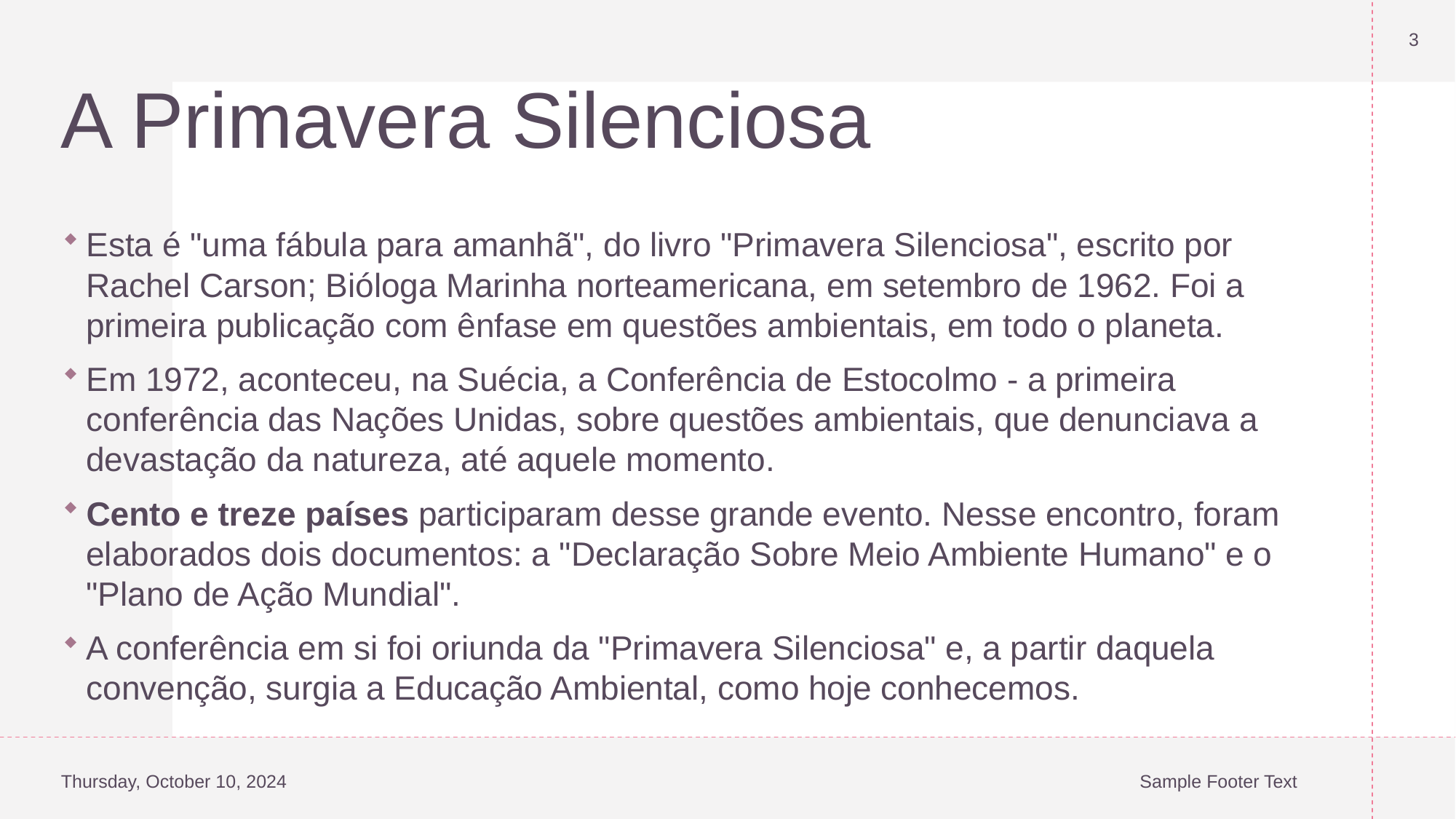

3
# A Primavera Silenciosa
Esta é "uma fábula para amanhã", do livro "Primavera Silenciosa", escrito por Rachel Carson; Bióloga Marinha norteamericana, em setembro de 1962. Foi a primeira publicação com ênfase em questões ambientais, em todo o planeta.
Em 1972, aconteceu, na Suécia, a Conferência de Estocolmo - a primeira conferência das Nações Unidas, sobre questões ambientais, que denunciava a devastação da natureza, até aquele momento.
Cento e treze países participaram desse grande evento. Nesse encontro, foram elaborados dois documentos: a "Declaração Sobre Meio Ambiente Humano" e o "Plano de Ação Mundial".
A conferência em si foi oriunda da "Primavera Silenciosa" e, a partir daquela convenção, surgia a Educação Ambiental, como hoje conhecemos.
Thursday, October 10, 2024
Sample Footer Text